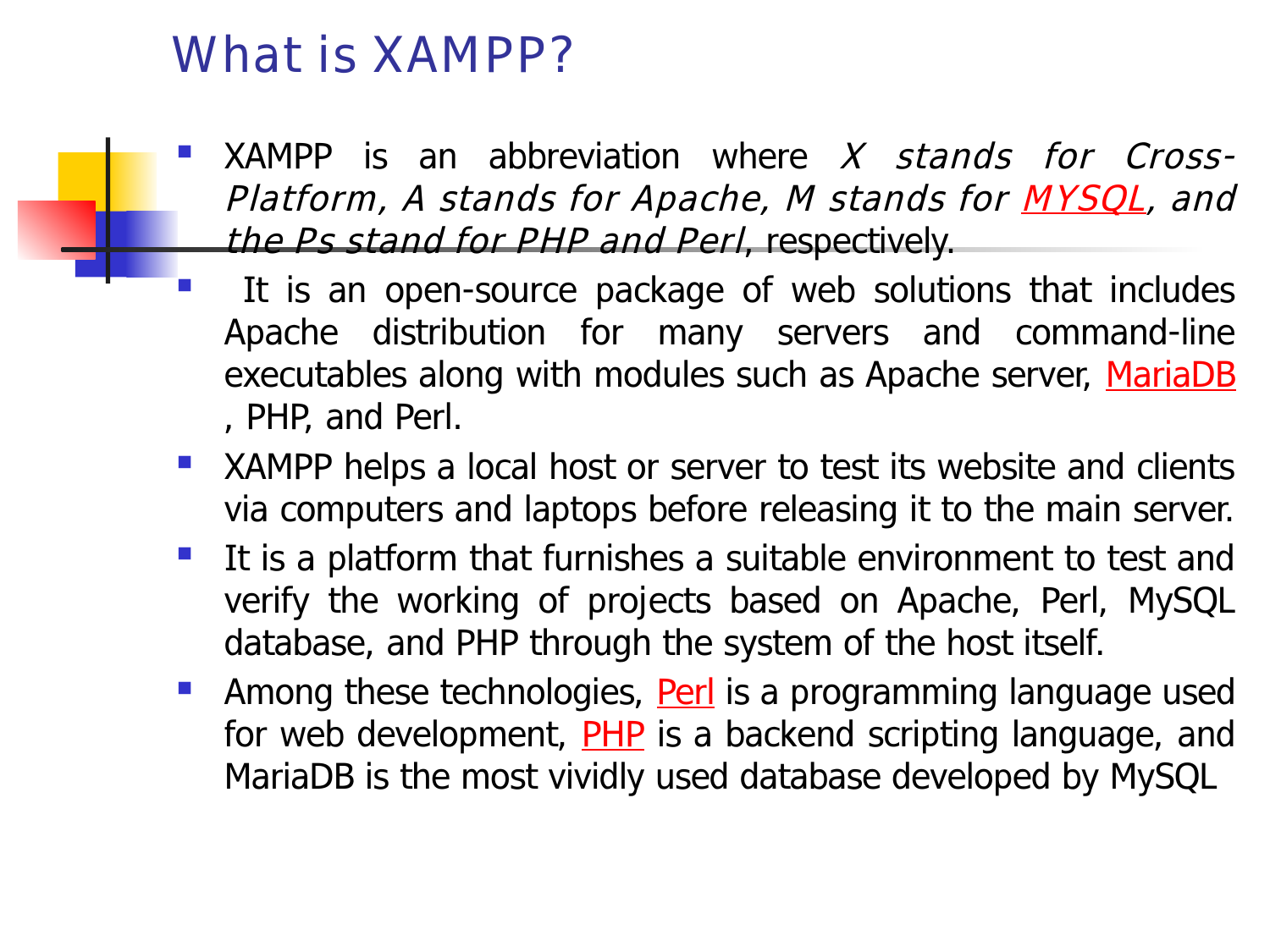

# What is XAMPP?
XAMPP is an abbreviation where X stands for Cross-Platform, A stands for Apache, M stands for MYSQL, and the Ps stand for PHP and Perl, respectively.
 It is an open-source package of web solutions that includes Apache distribution for many servers and command-line executables along with modules such as Apache server, MariaDB, PHP, and Perl.
XAMPP helps a local host or server to test its website and clients via computers and laptops before releasing it to the main server.
It is a platform that furnishes a suitable environment to test and verify the working of projects based on Apache, Perl, MySQL database, and PHP through the system of the host itself.
Among these technologies, Perl is a programming language used for web development, PHP is a backend scripting language, and MariaDB is the most vividly used database developed by MySQL